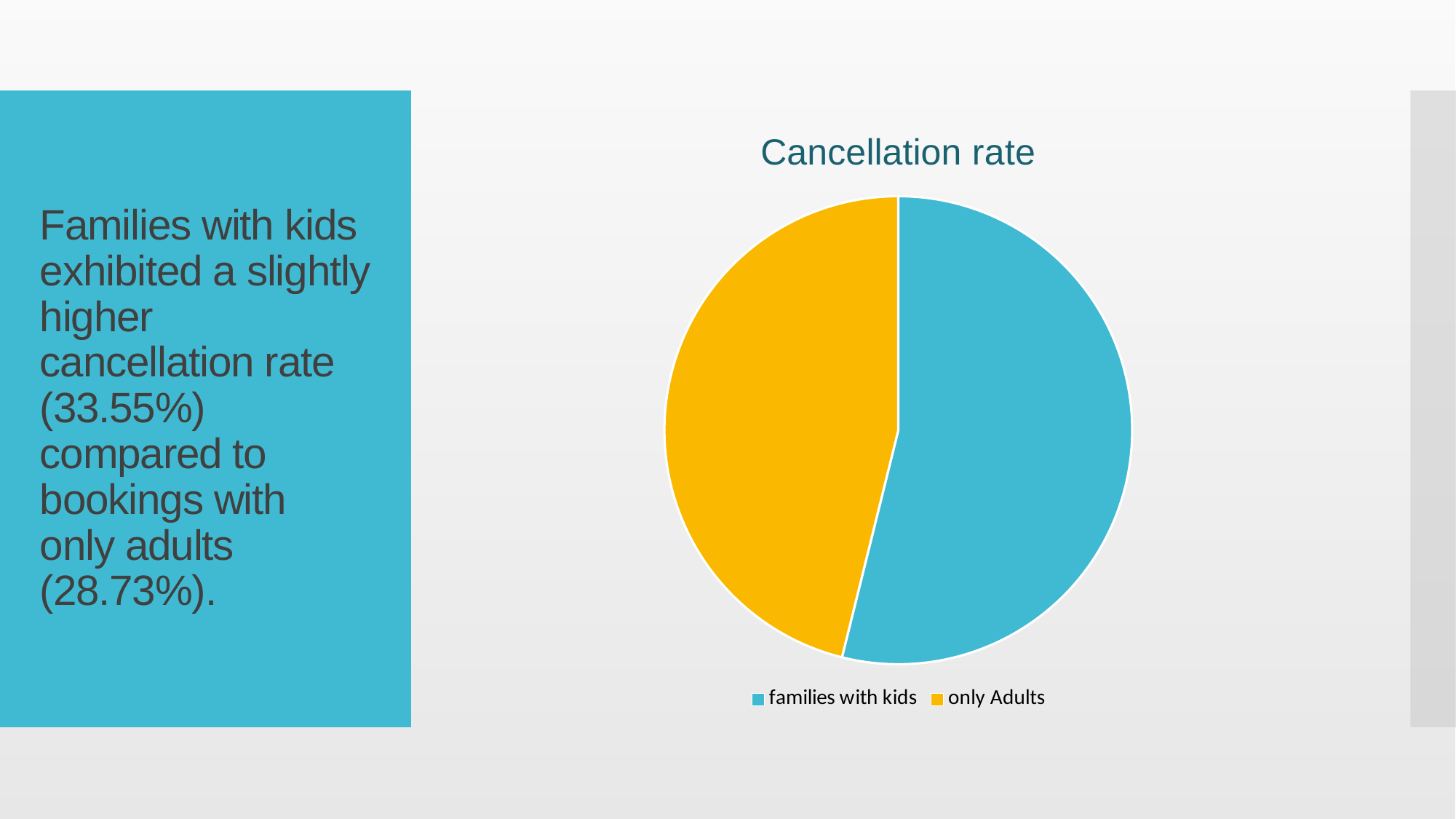

### Chart: Cancellation rate

| Category | cancellation rate |
|---|---|
| families with kids | 0.3355 |
| only Adults | 0.2873 |
# Families with kids exhibited a slightly higher cancellation rate (33.55%) compared to bookings with only adults (28.73%).